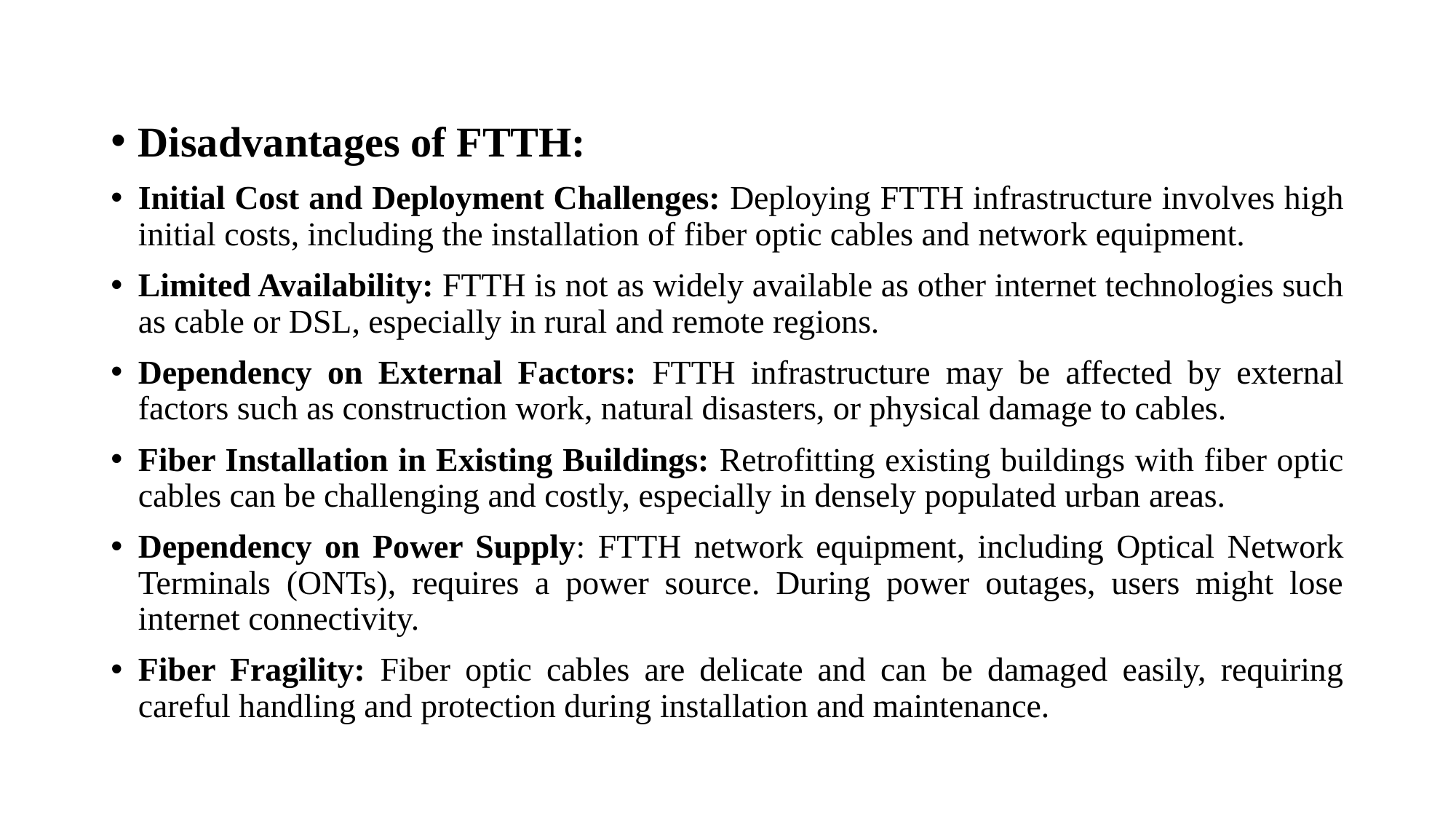

#
Disadvantages of FTTH:
Initial Cost and Deployment Challenges: Deploying FTTH infrastructure involves high initial costs, including the installation of fiber optic cables and network equipment.
Limited Availability: FTTH is not as widely available as other internet technologies such as cable or DSL, especially in rural and remote regions.
Dependency on External Factors: FTTH infrastructure may be affected by external factors such as construction work, natural disasters, or physical damage to cables.
Fiber Installation in Existing Buildings: Retrofitting existing buildings with fiber optic cables can be challenging and costly, especially in densely populated urban areas.
Dependency on Power Supply: FTTH network equipment, including Optical Network Terminals (ONTs), requires a power source. During power outages, users might lose internet connectivity.
Fiber Fragility: Fiber optic cables are delicate and can be damaged easily, requiring careful handling and protection during installation and maintenance.